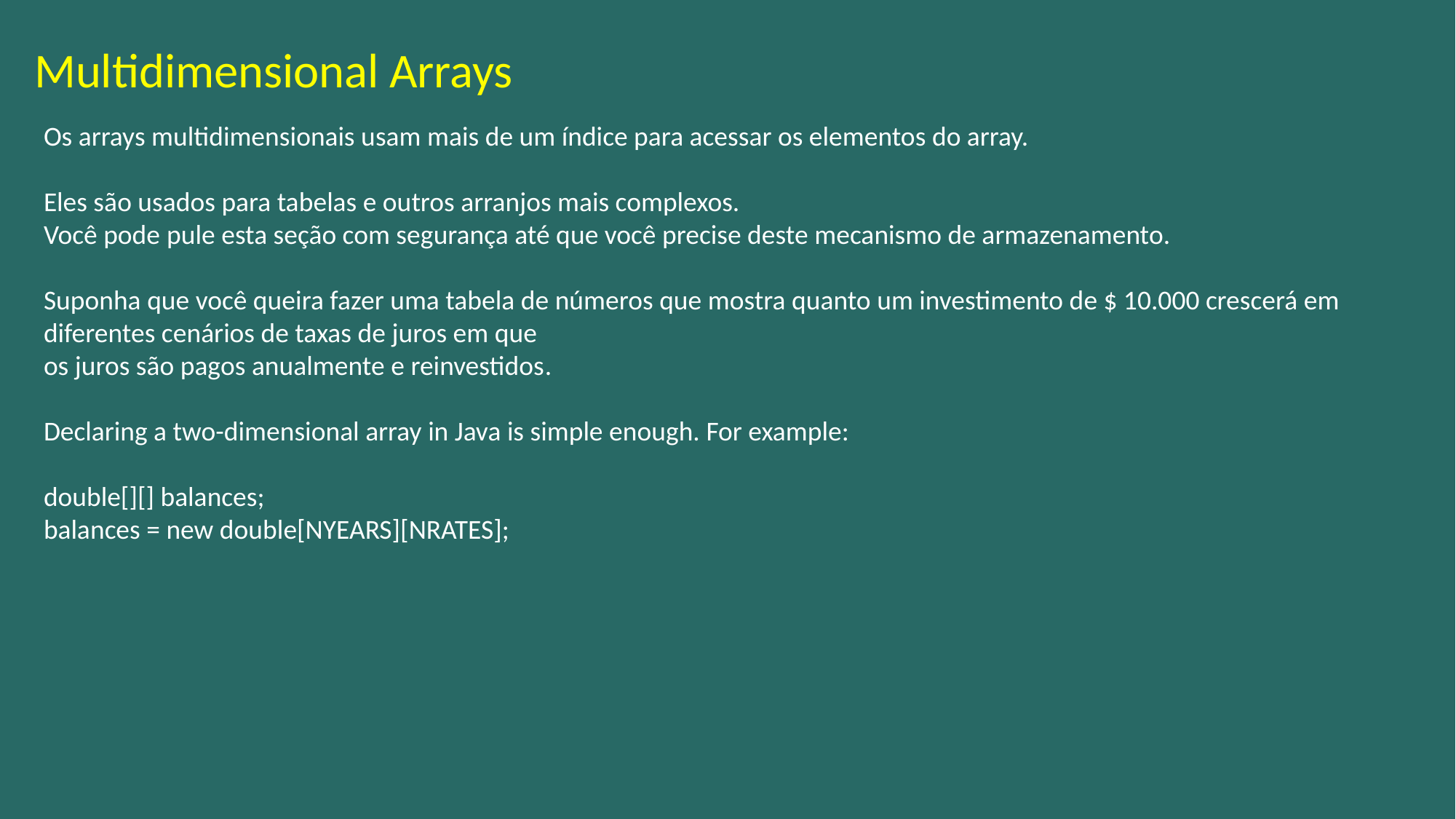

# Multidimensional Arrays
Os arrays multidimensionais usam mais de um índice para acessar os elementos do array.

Eles são usados para tabelas e outros arranjos mais complexos.
Você pode pule esta seção com segurança até que você precise deste mecanismo de armazenamento.

Suponha que você queira fazer uma tabela de números que mostra quanto um investimento de $ 10.000 crescerá em diferentes cenários de taxas de juros em que
os juros são pagos anualmente e reinvestidos.

Declaring a two-dimensional array in Java is simple enough. For example:

double[][] balances;
balances = new double[NYEARS][NRATES];